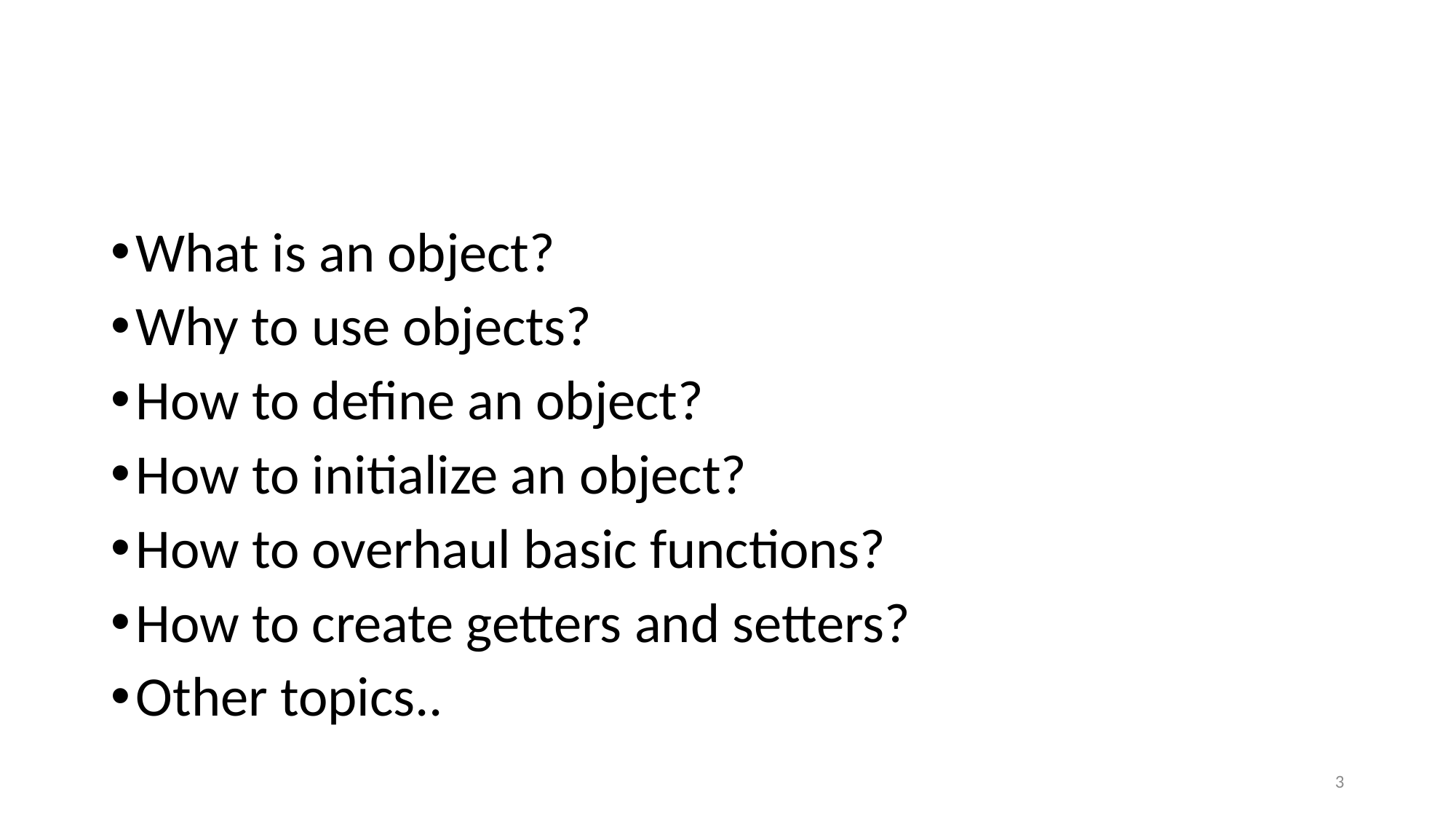

#
What is an object?
Why to use objects?
How to define an object?
How to initialize an object?
How to overhaul basic functions?
How to create getters and setters?
Other topics..
3